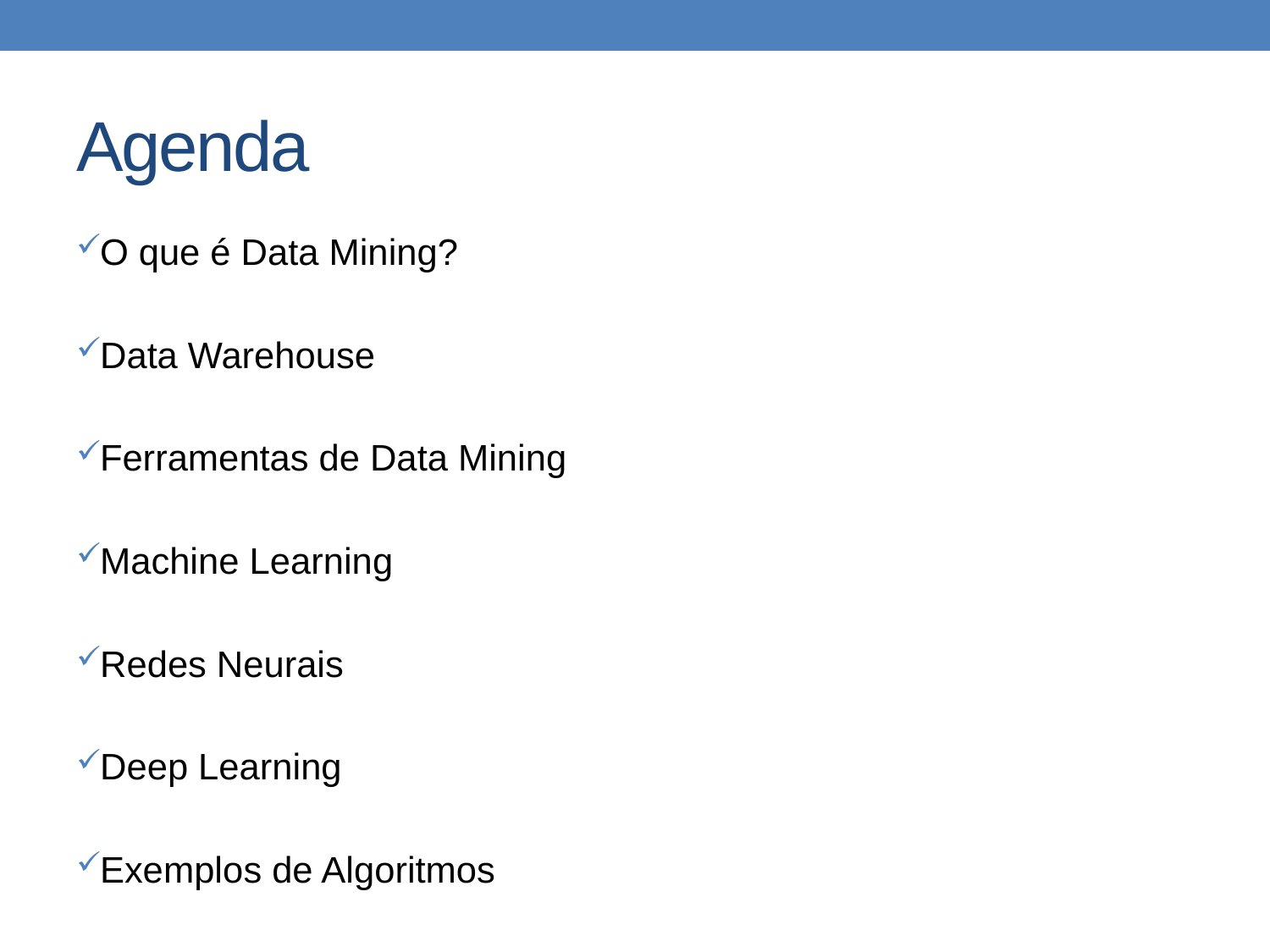

# Agenda
O que é Data Mining?

Data Warehouse

Ferramentas de Data Mining

Machine Learning

Redes Neurais

Deep Learning

Exemplos de Algoritmos